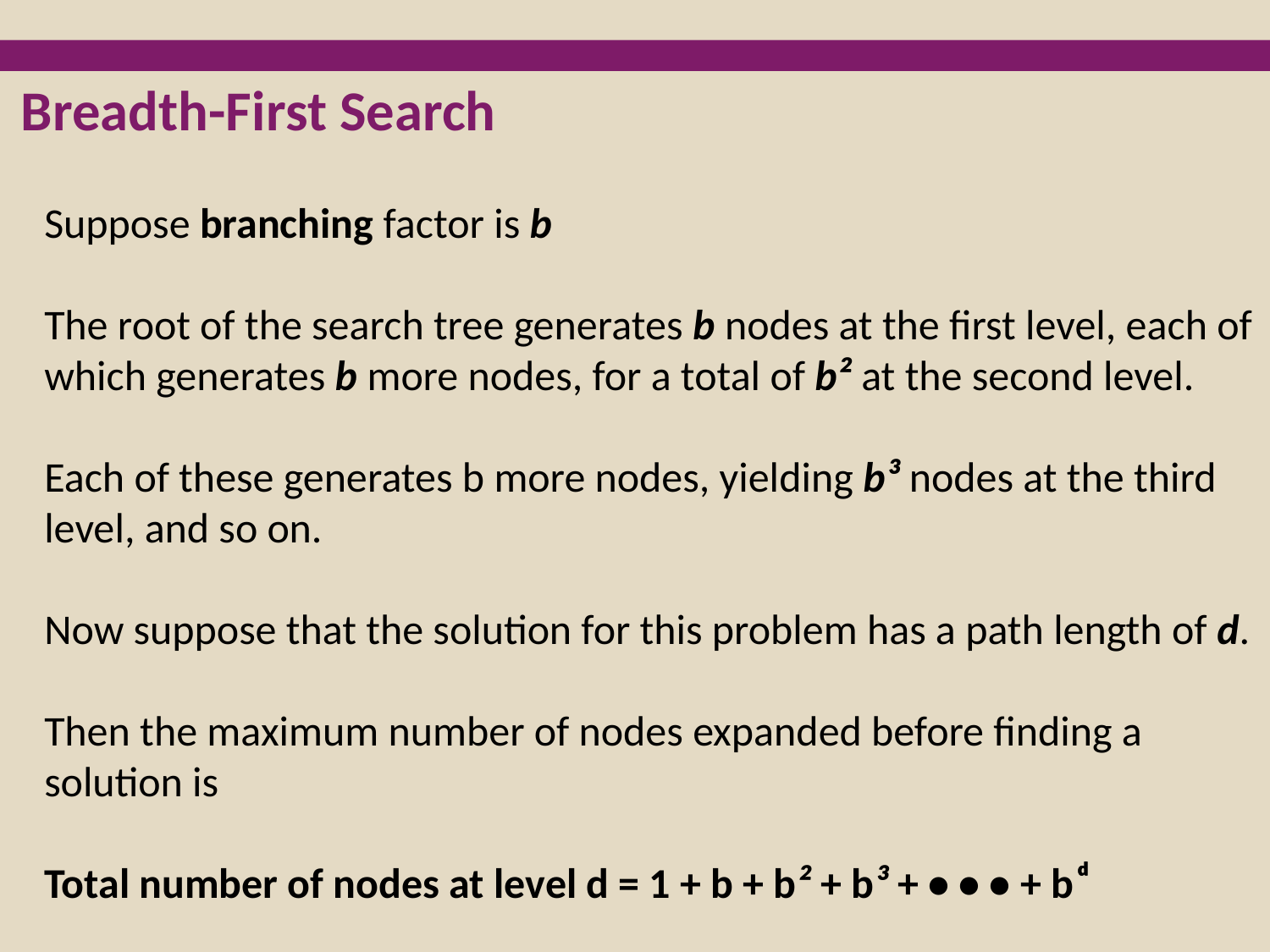

Breadth-First Search
Suppose branching factor is b

The root of the search tree generates b nodes at the first level, each of which generates b more nodes, for a total of b² at the second level.

Each of these generates b more nodes, yielding b³ nodes at the third level, and so on.

Now suppose that the solution for this problem has a path length of d.

Then the maximum number of nodes expanded before finding a solution is

Total number of nodes at level d = 1 + b + b² + b³ + • • • + b ͩͩ